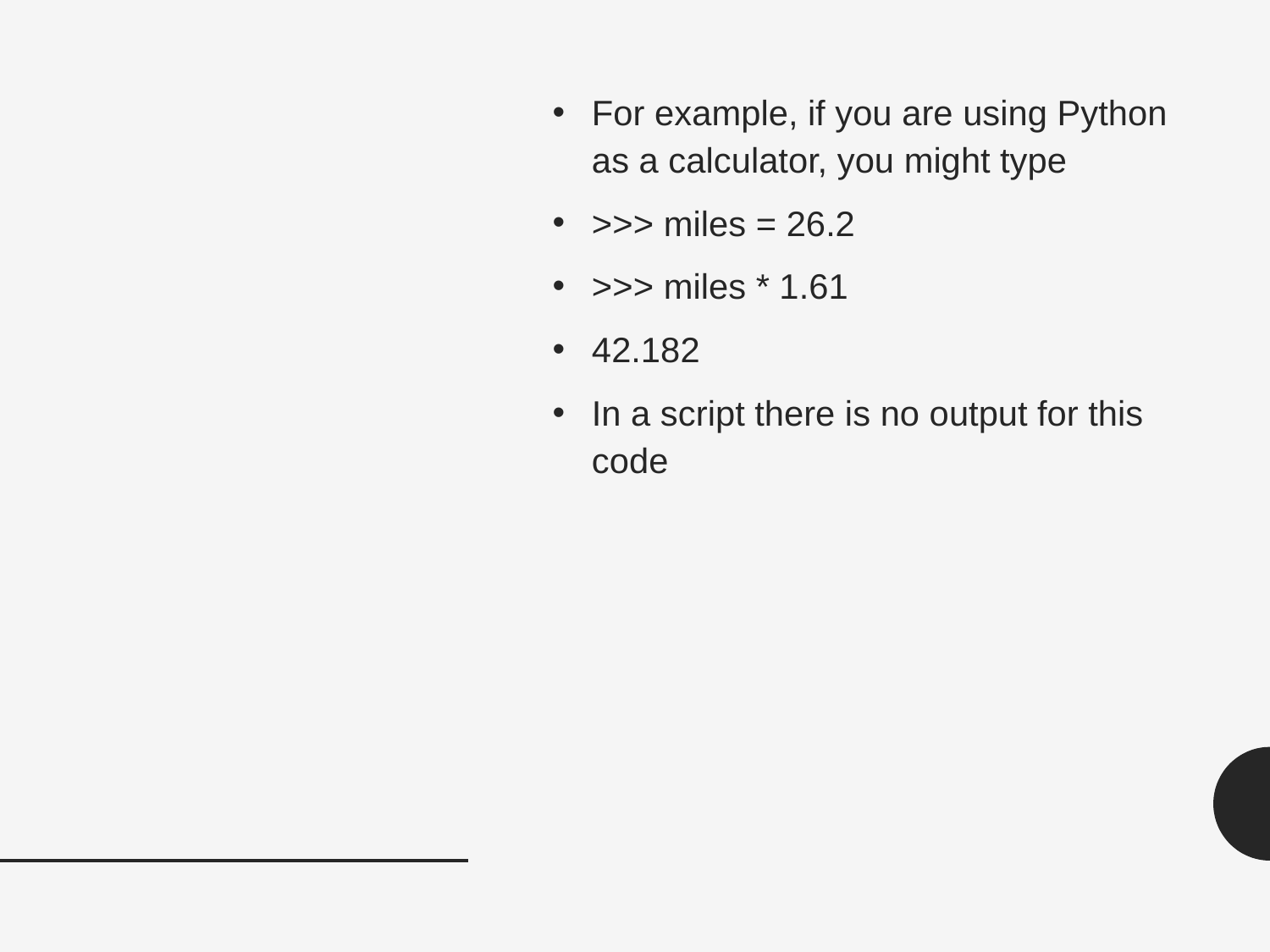

#
For example, if you are using Python as a calculator, you might type
>>> miles = 26.2
>>> miles * 1.61
42.182
In a script there is no output for this code